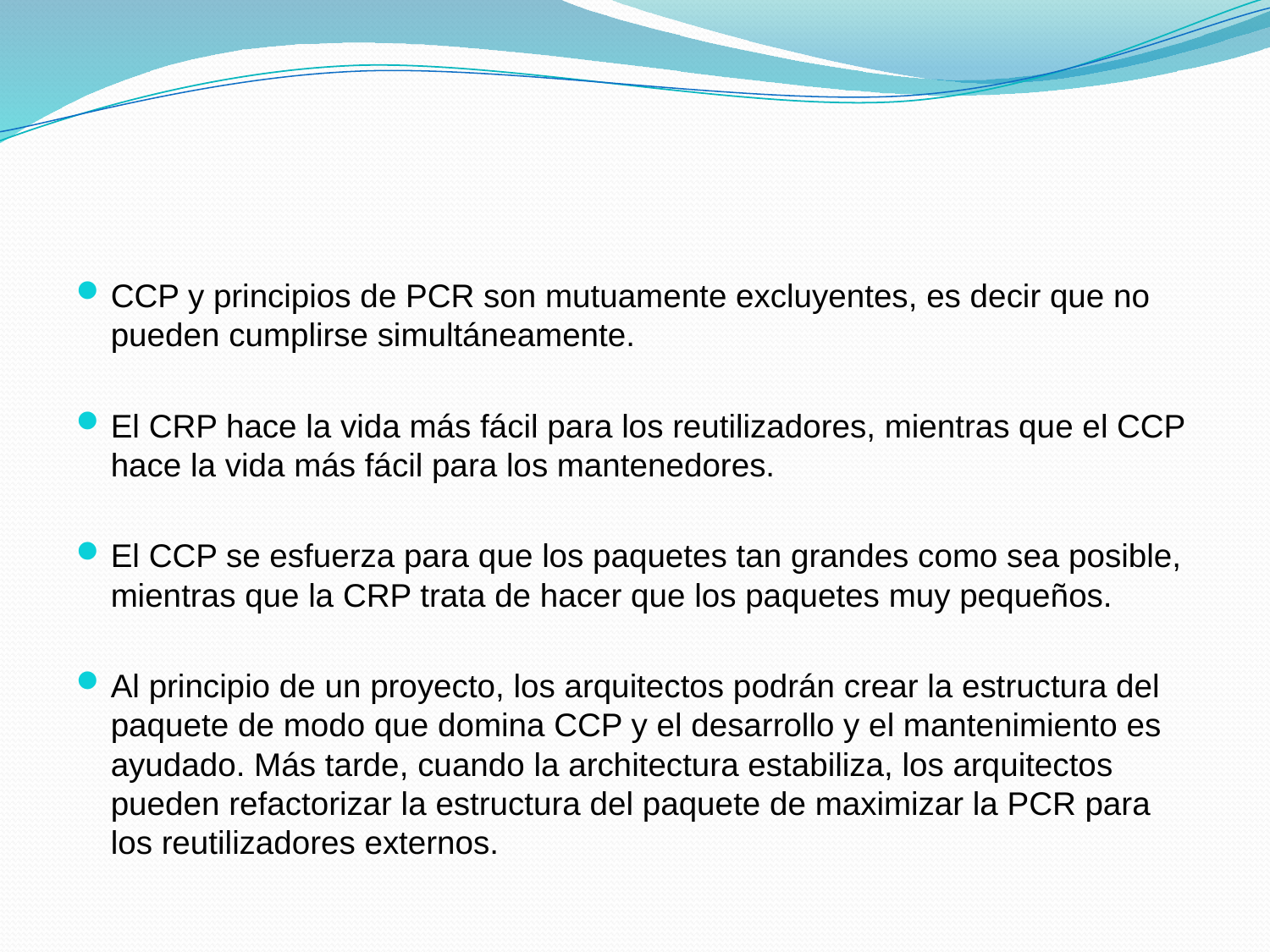

#
CCP y principios de PCR son mutuamente excluyentes, es decir que no pueden cumplirse simultáneamente.

El CRP hace la vida más fácil para los reutilizadores, mientras que el CCP hace la vida más fácil para los mantenedores.

El CCP se esfuerza para que los paquetes tan grandes como sea posible, mientras que la CRP trata de hacer que los paquetes muy pequeños.

Al principio de un proyecto, los arquitectos podrán crear la estructura del paquete de modo que domina CCP y el desarrollo y el mantenimiento es ayudado. Más tarde, cuando la architectura estabiliza, los arquitectos pueden refactorizar la estructura del paquete de maximizar la PCR para los reutilizadores externos.